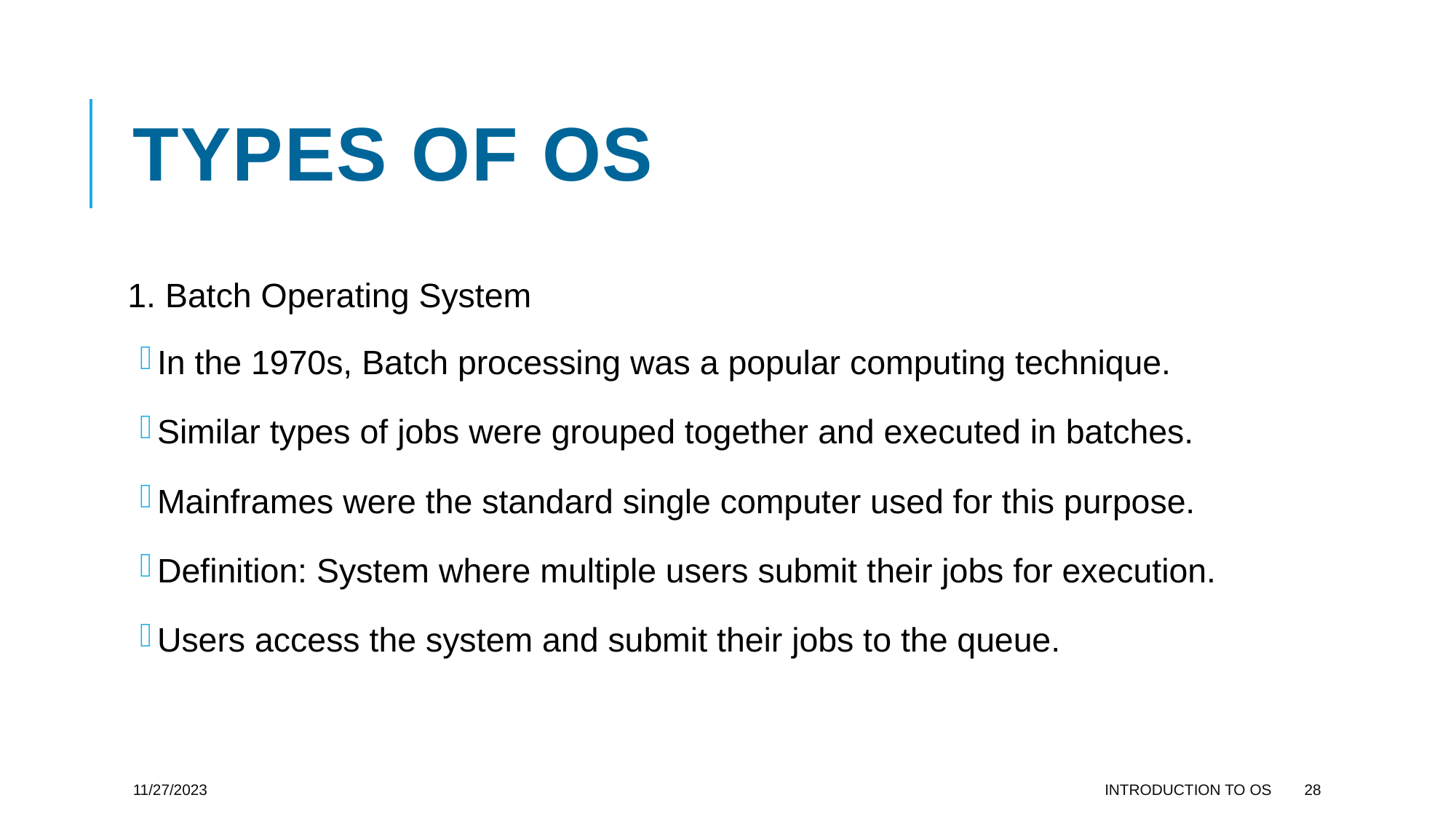

# TYPES OF OS
1. Batch Operating System
In the 1970s, Batch processing was a popular computing technique.
Similar types of jobs were grouped together and executed in batches.
Mainframes were the standard single computer used for this purpose.
Definition: System where multiple users submit their jobs for execution.
Users access the system and submit their jobs to the queue.
11/27/2023
Introduction to OS
28